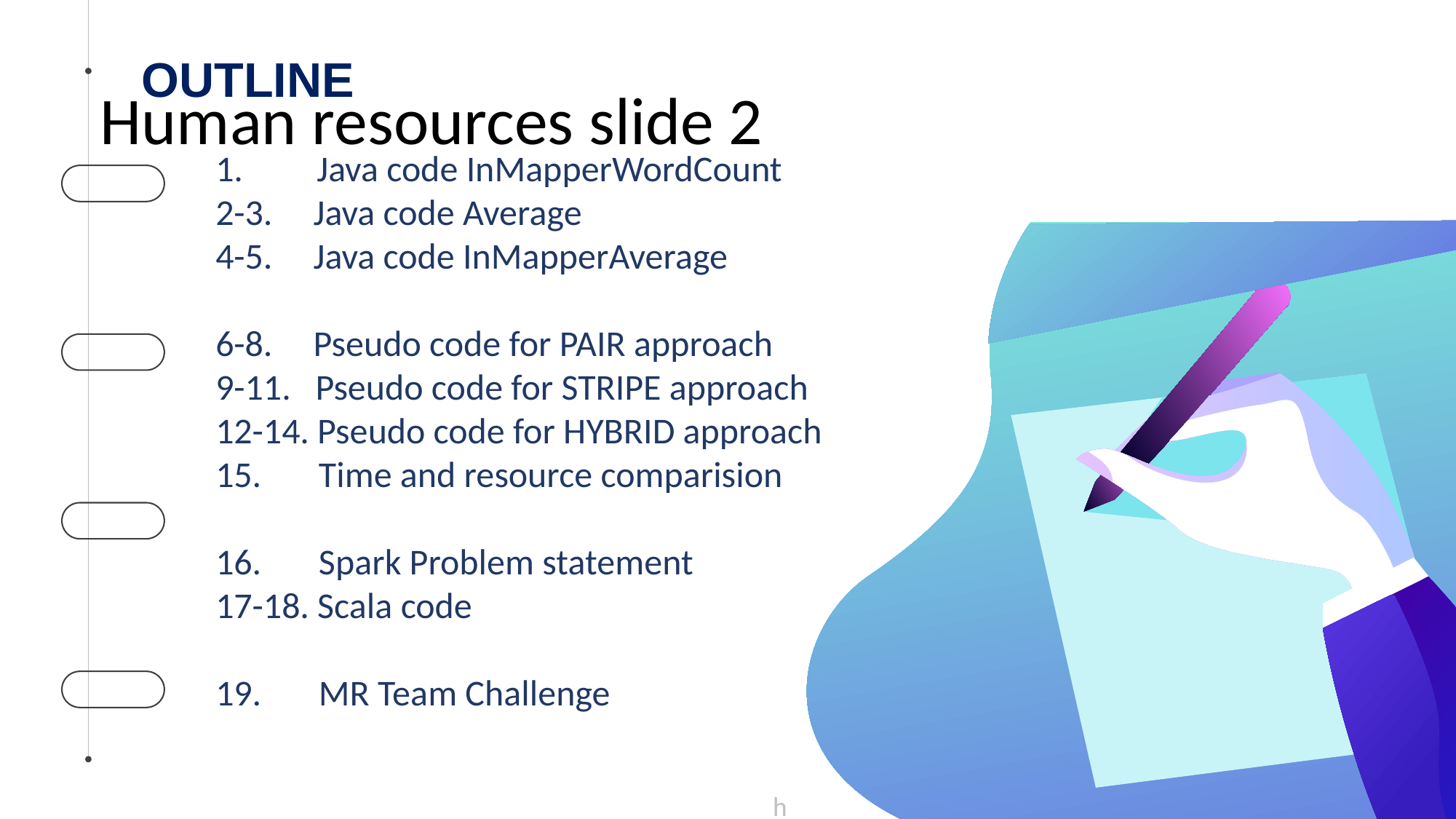

# Human resources slide 2
OUTLINE

1.         Java code InMapperWordCount
2-3.     Java code Average
4-5.     Java code InMapperAverage

6-8.     Pseudo code for PAIR approach
9-11.   Pseudo code for STRIPE approach
12-14. Pseudo code for HYBRID approach
15.       Time and resource comparision

16.       Spark Problem statement
17-18. Scala code

19.       MR Team Challenge

h